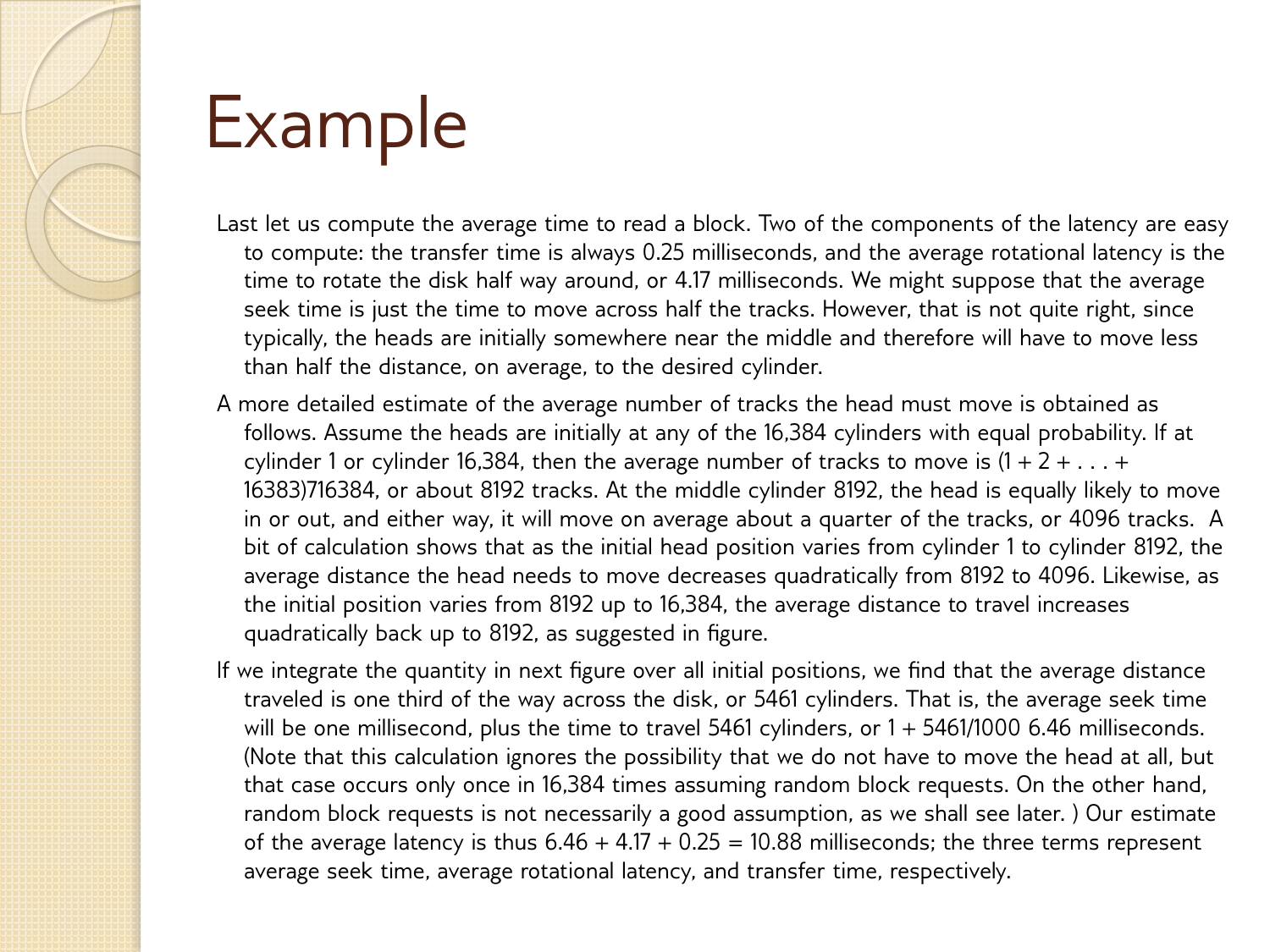

# Example
Last let us compute the average time to read a block. Two of the components of the latency are easy to compute: the transfer time is always 0.25 milliseconds, and the average rotational latency is the time to rotate the disk half way around, or 4.17 milliseconds. We might suppose that the average seek time is just the time to move across half the tracks. However, that is not quite right, since typically, the heads are initially somewhere near the middle and therefore will have to move less than half the distance, on average, to the desired cylinder.
A more detailed estimate of the average number of tracks the head must move is obtained as follows. Assume the heads are initially at any of the 16,384 cylinders with equal probability. If at cylinder 1 or cylinder 16,384, then the average number of tracks to move is (1 + 2 + . . . + 16383)716384, or about 8192 tracks. At the middle cylinder 8192, the head is equally likely to move in or out, and either way, it will move on average about a quarter of the tracks, or 4096 tracks.  A bit of calculation shows that as the initial head position varies from cylinder 1 to cylinder 8192, the average distance the head needs to move decreases quadratically from 8192 to 4096. Likewise, as the initial position varies from 8192 up to 16,384, the average distance to travel increases quadratically back up to 8192, as suggested in figure.
If we integrate the quantity in next figure over all initial positions, we find that the average distance traveled is one third of the way across the disk, or 5461 cylinders. That is, the average seek time will be one millisecond, plus the time to travel 5461 cylinders, or 1 + 5461/1000 6.46 milliseconds. (Note that this calculation ignores the possibility that we do not have to move the head at all, but that case occurs only once in 16,384 times assuming random block requests. On the other hand, random block requests is not necessarily a good assumption, as we shall see later. ) Our estimate of the average latency is thus 6.46 + 4.17 + 0.25 = 10.88 milliseconds; the three terms represent average seek time, average rotational latency, and transfer time, respectively.